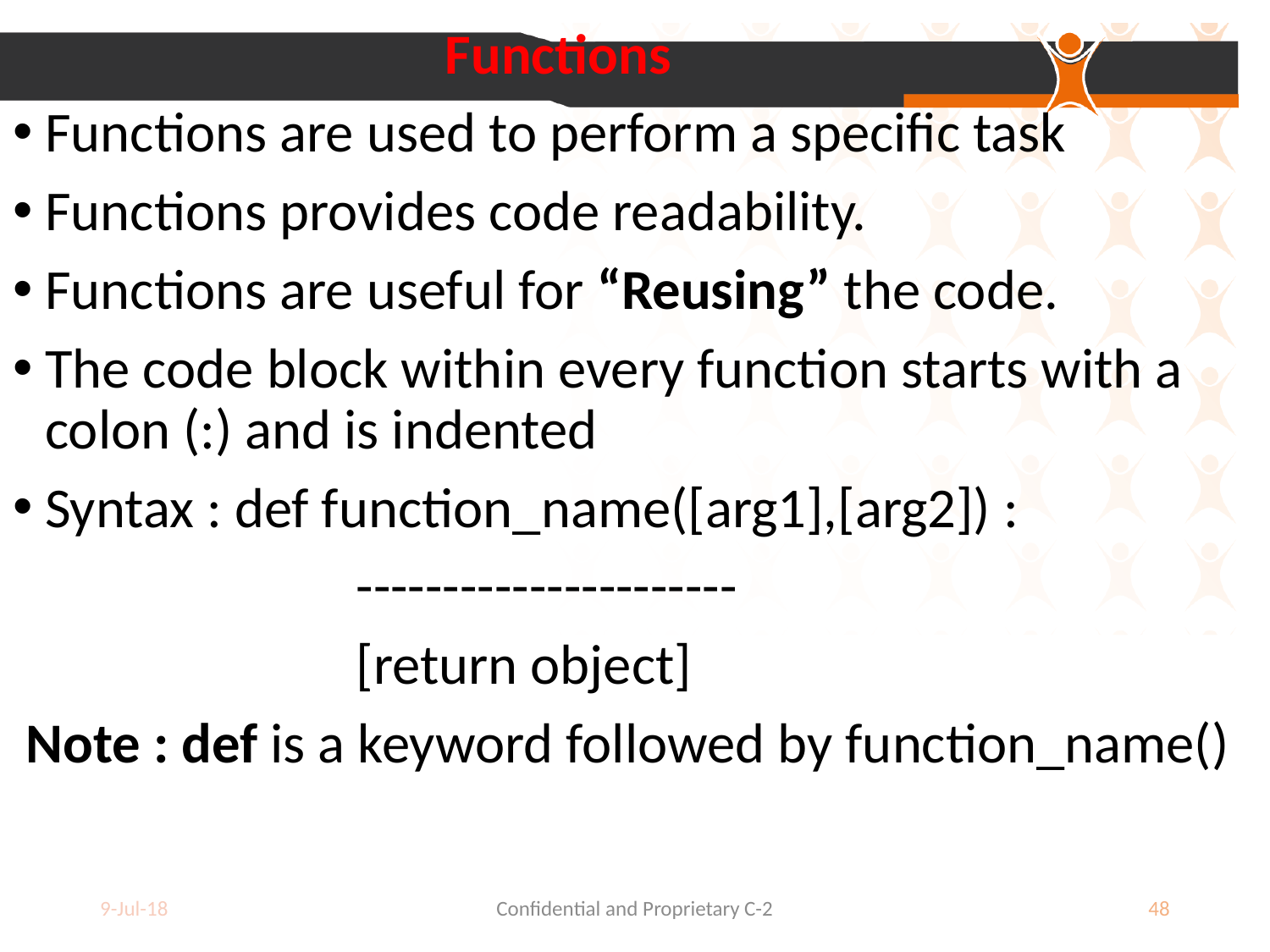

Functions
Functions are used to perform a specific task
Functions provides code readability.
Functions are useful for “Reusing” the code.
The code block within every function starts with a colon (:) and is indented
Syntax : def function_name([arg1],[arg2]) :
                           ----------------------
                           [return object]
 Note : def is a keyword followed by function_name()

9-Jul-18
Confidential and Proprietary C-2
48